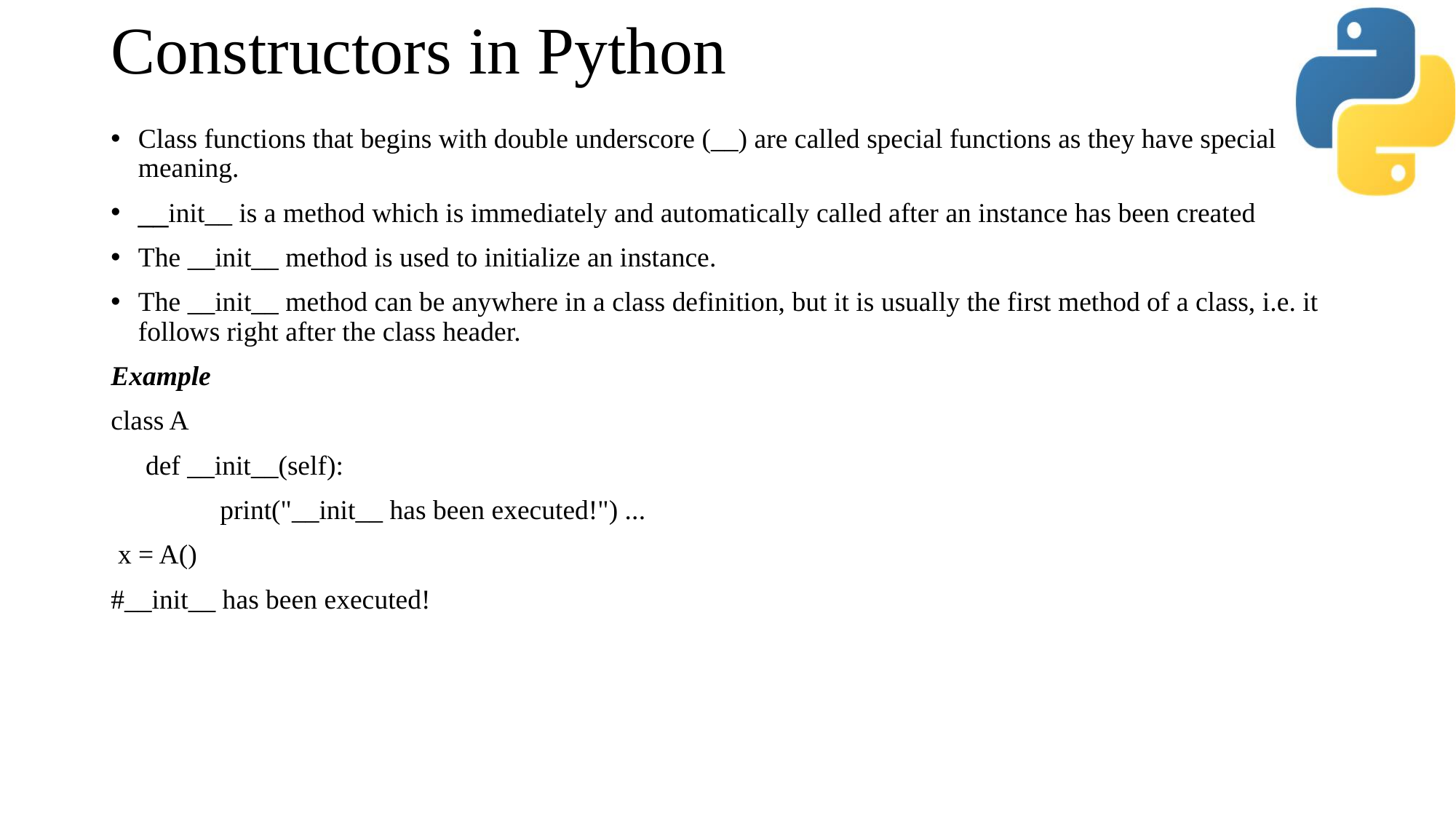

# Constructors in Python
Class functions that begins with double underscore (__) are called special functions as they have special meaning.
__init__ is a method which is immediately and automatically called after an instance has been created
The __init__ method is used to initialize an instance.
The __init__ method can be anywhere in a class definition, but it is usually the first method of a class, i.e. it follows right after the class header.
Example
class A
     def __init__(self):
	print("__init__ has been executed!") ...
 x = A()
#__init__ has been executed!